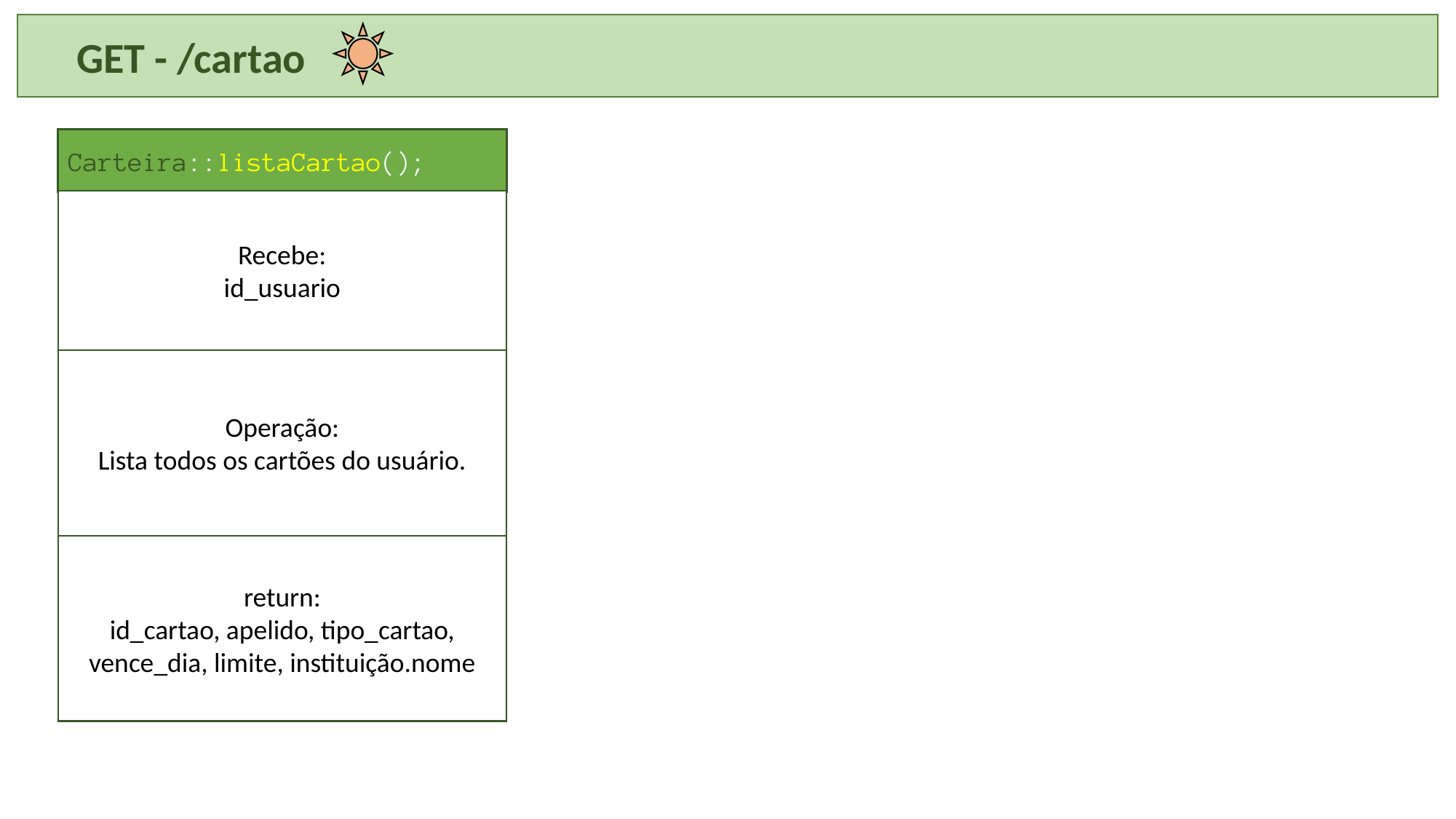

GET - /cartao

Carteira::listaCartao();
Recebe:
id_usuario
Operação:
Lista todos os cartões do usuário.
return:
id_cartao, apelido, tipo_cartao, vence_dia, limite, instituição.nome